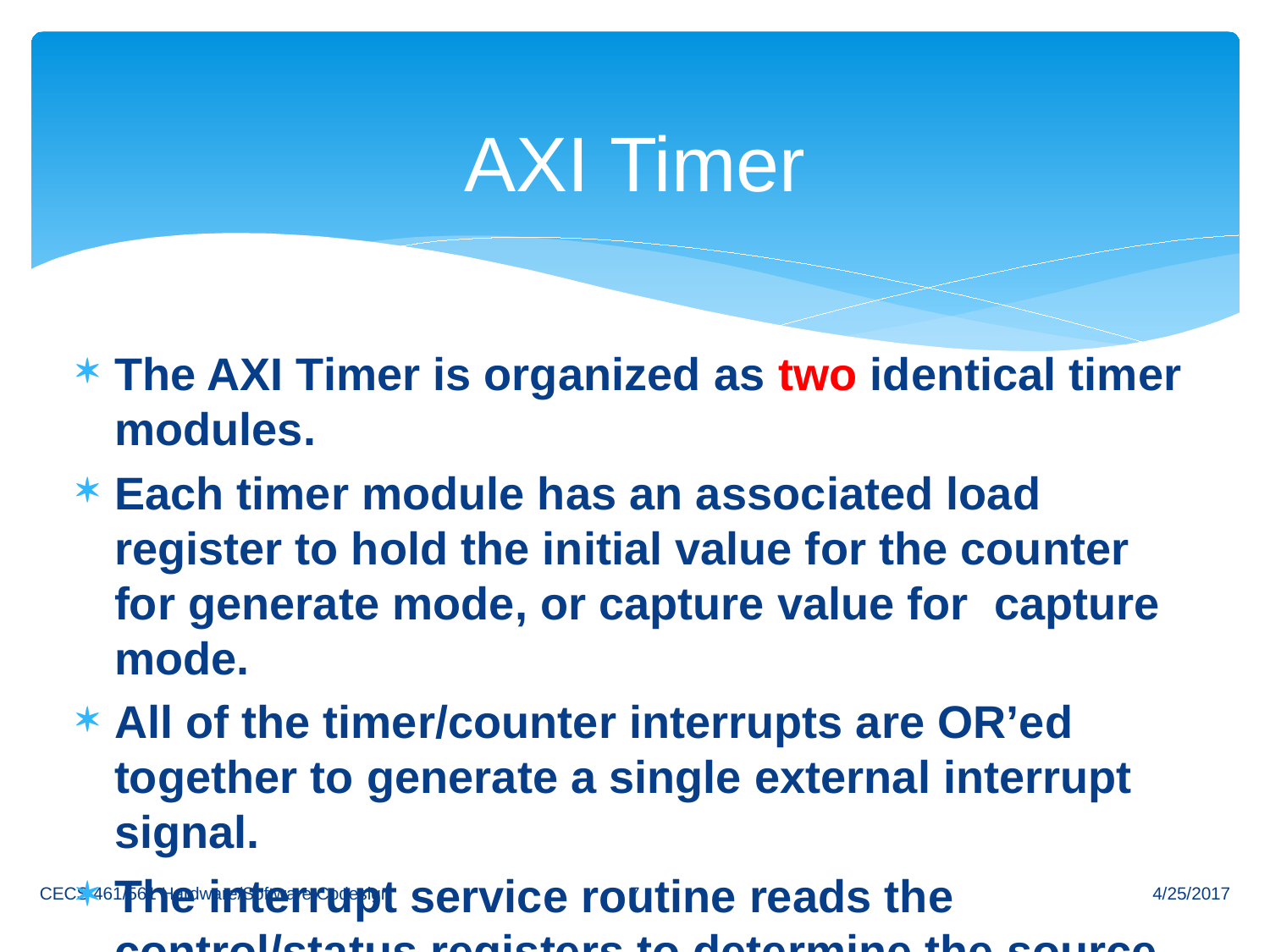

# AXI Timer
The AXI Timer is organized as two identical timer modules.
Each timer module has an associated load register to hold the initial value for the counter for generate mode, or capture value for  capture mode.
All of the timer/counter interrupts are OR’ed together to generate a single external interrupt signal.
The interrupt service routine reads the control/status registers to determine the source of the interrupt.
7
CECS 461/561 Hardware/Software Codesign
4/25/2017